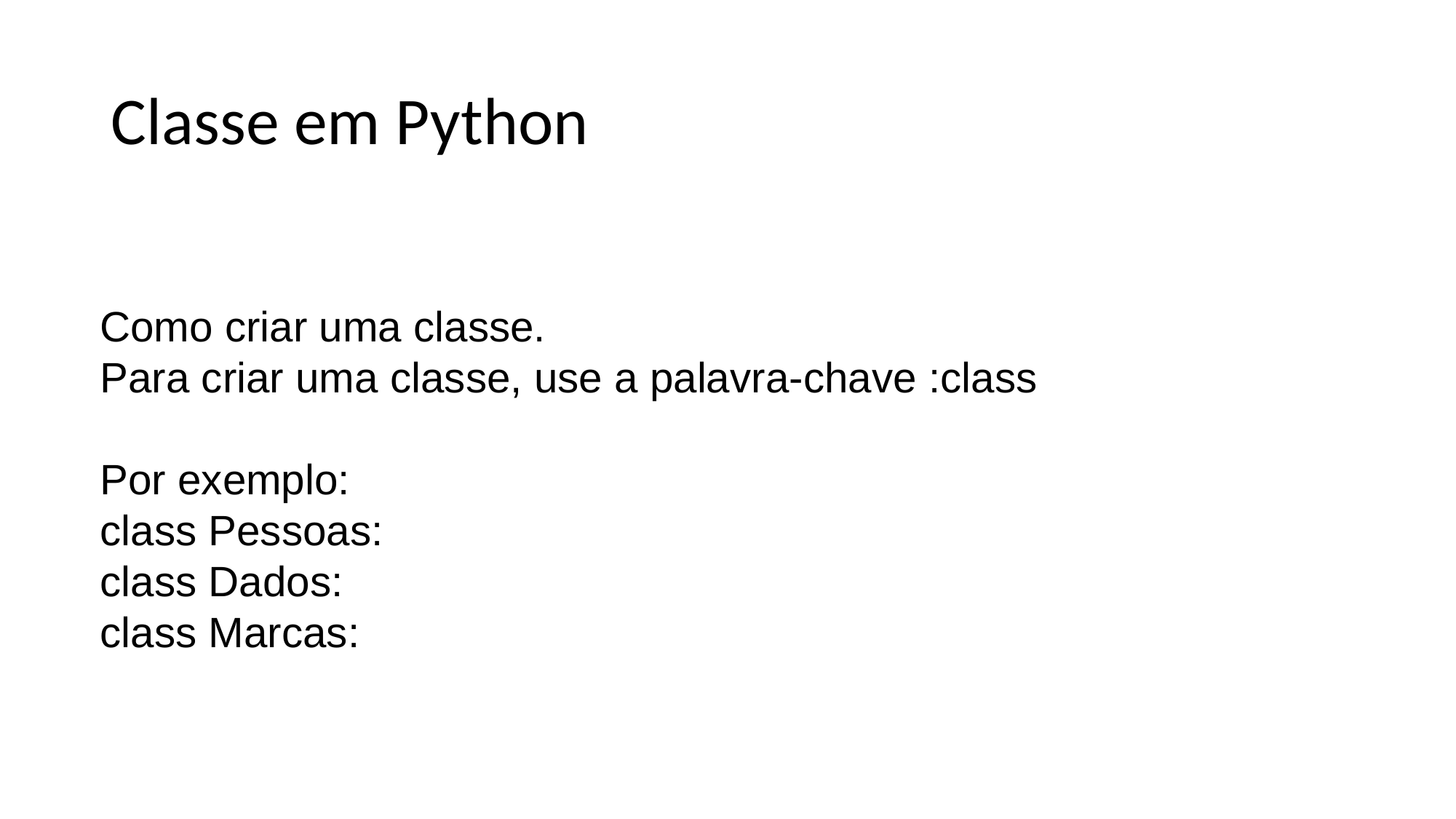

# Classe em Python
Como criar uma classe.
Para criar uma classe, use a palavra-chave :class

Por exemplo:
class Pessoas:
class Dados:
class Marcas: